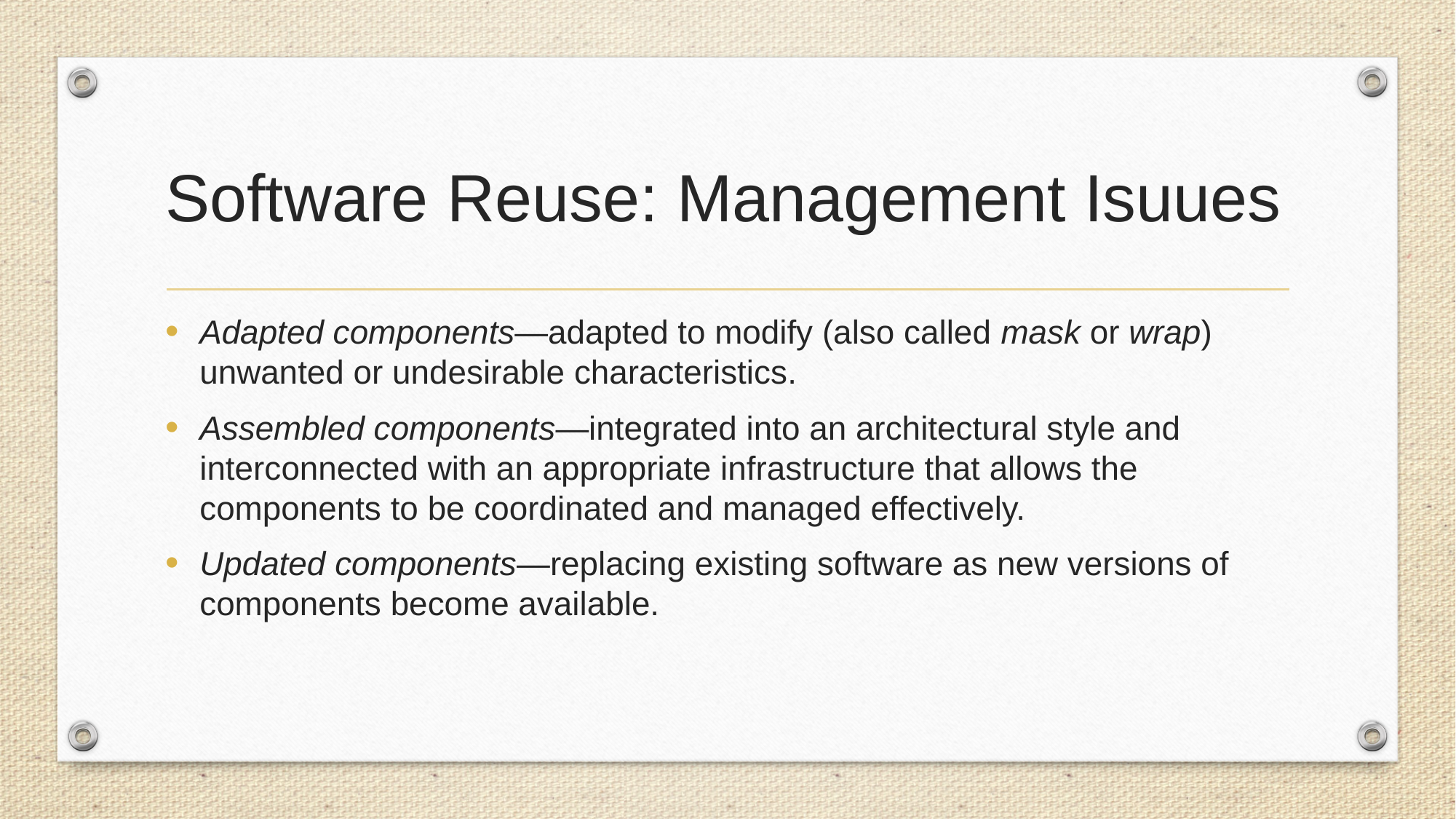

# Software Reuse: Management Isuues
Adapted components—adapted to modify (also called mask or wrap) unwanted or undesirable characteristics.
Assembled components—integrated into an architectural style and interconnected with an appropriate infrastructure that allows the components to be coordinated and managed effectively.
Updated components—replacing existing software as new versions of components become available.